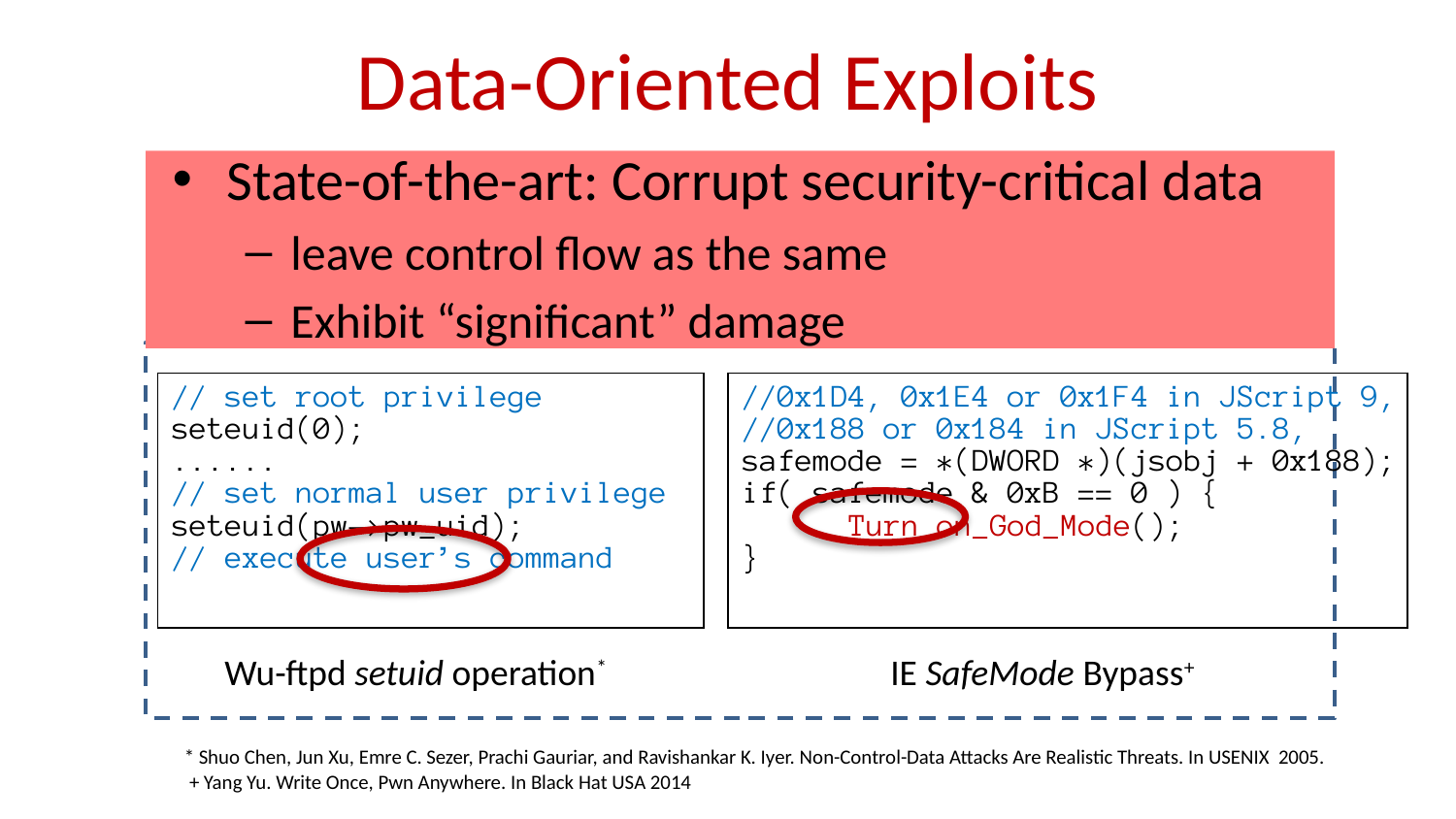

# Data-Oriented Exploits
State-of-the-art: Corrupt security-critical data
leave control flow as the same
Exhibit “significant” damage

| // set root privilege seteuid(0); ...... // set normal user privilege seteuid(pw->pw\_uid); // execute user’s command |
| --- |
| //0x1D4, 0x1E4 or 0x1F4 in JScript 9, //0x188 or 0x184 in JScript 5.8, safemode = \*(DWORD \*)(jsobj + 0x188); if( safemode & 0xB == 0 ) { Turn\_on\_God\_Mode(); } |
| --- |

Wu-ftpd setuid operation*
IE SafeMode Bypass+
* Shuo Chen, Jun Xu, Emre C. Sezer, Prachi Gauriar, and Ravishankar K. Iyer. Non-Control-Data Attacks Are Realistic Threats. In USENIX  2005.
+ Yang Yu. Write Once, Pwn Anywhere. In Black Hat USA 2014